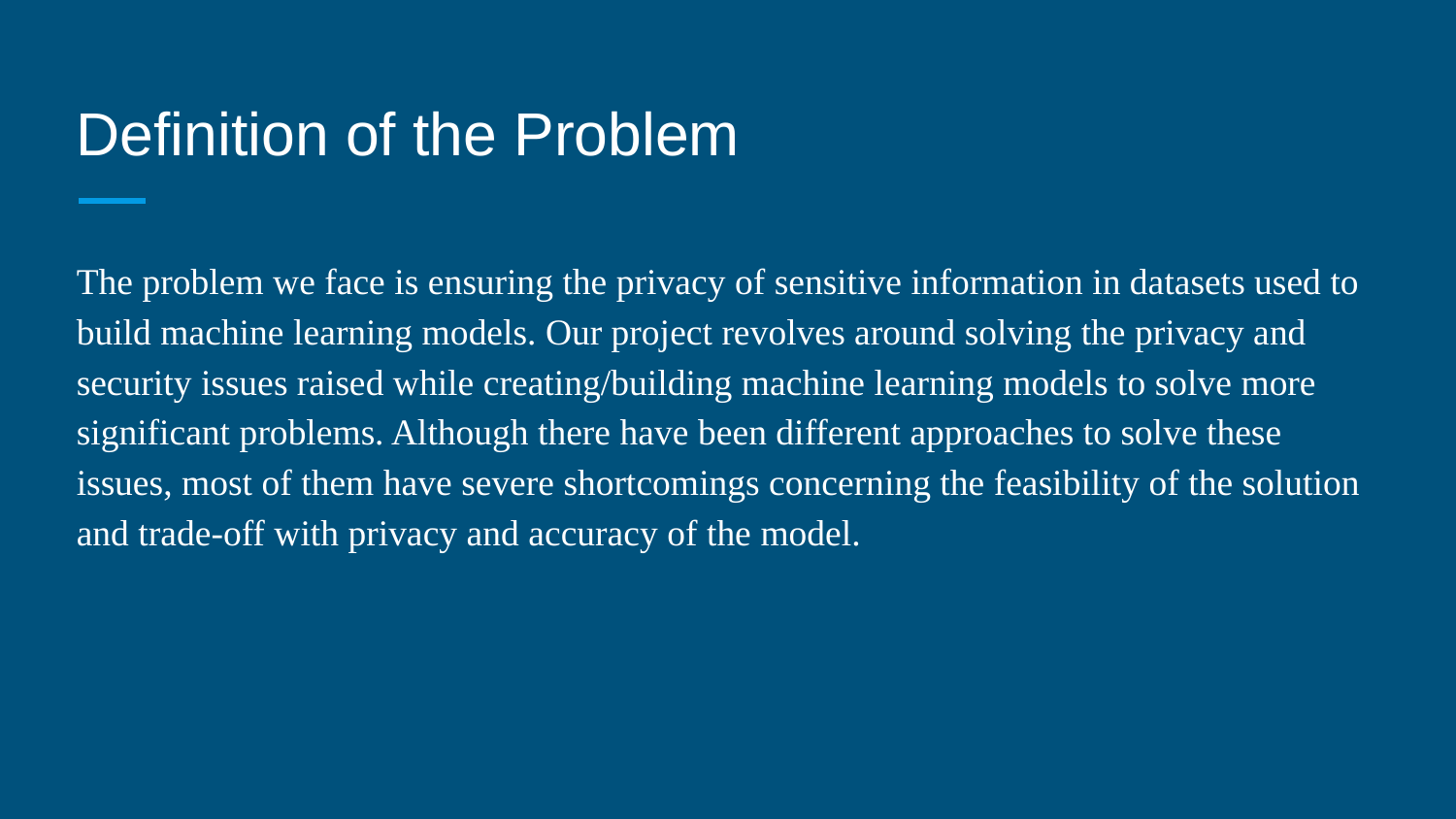

# Definition of the Problem
The problem we face is ensuring the privacy of sensitive information in datasets used to build machine learning models. Our project revolves around solving the privacy and security issues raised while creating/building machine learning models to solve more significant problems. Although there have been different approaches to solve these issues, most of them have severe shortcomings concerning the feasibility of the solution and trade-off with privacy and accuracy of the model.